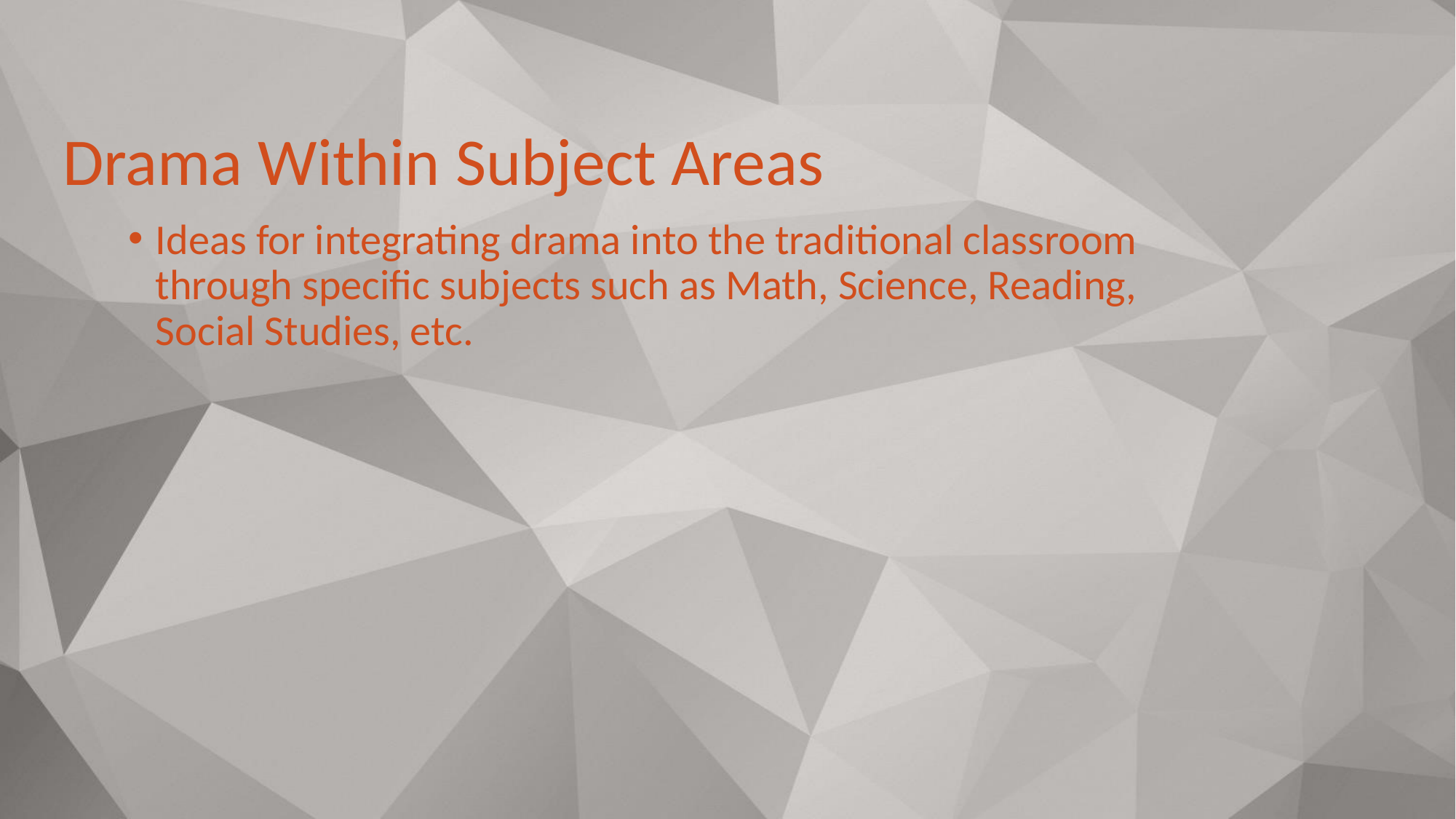

# Drama Within Subject Areas
Ideas for integrating drama into the traditional classroom through specific subjects such as Math, Science, Reading, Social Studies, etc.